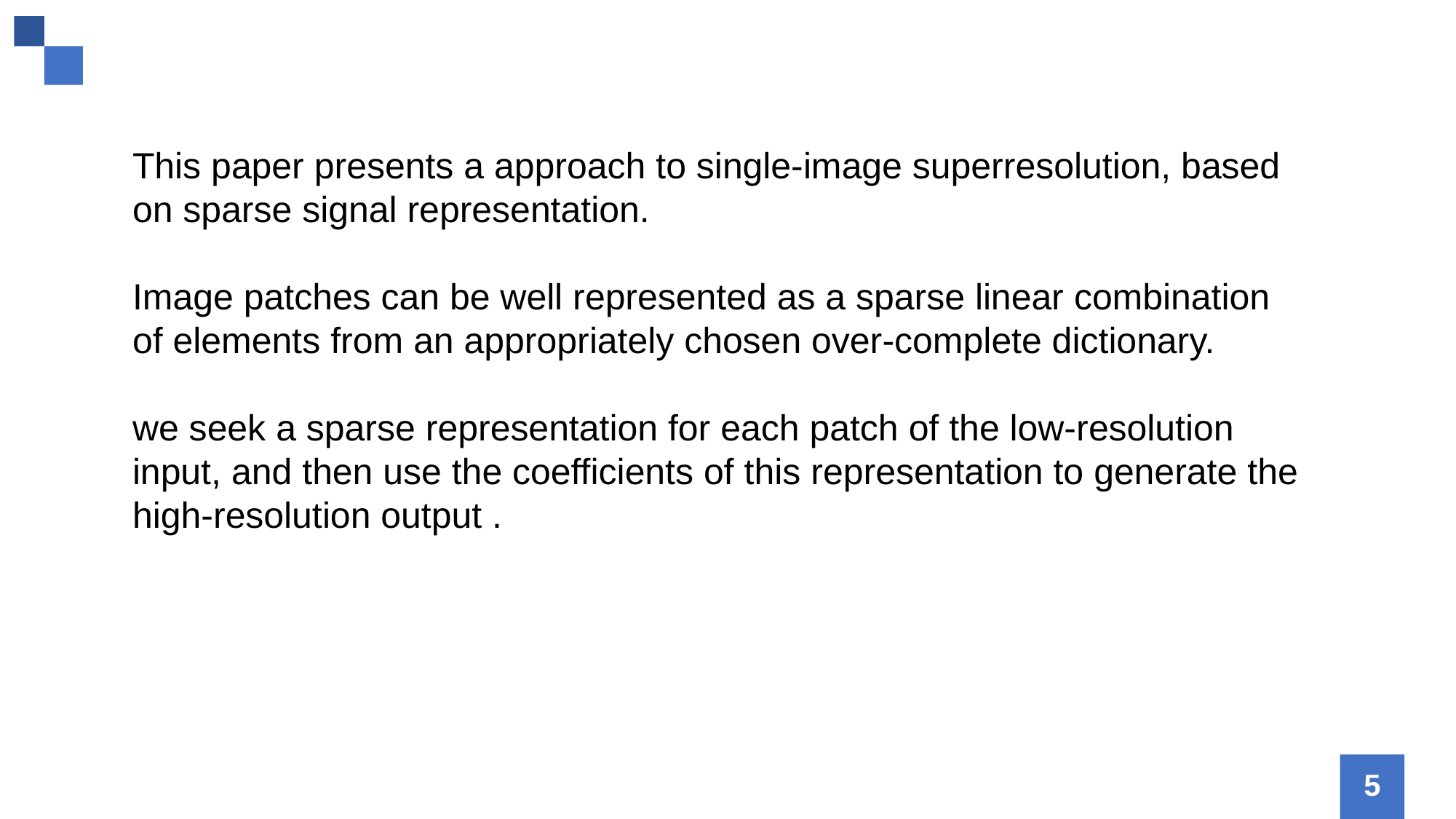

This paper presents a approach to single-image superresolution, based on sparse signal representation.

Image patches can be well represented as a sparse linear combination of elements from an appropriately chosen over-complete dictionary.

we seek a sparse representation for each patch of the low-resolution input, and then use the coefficients of this representation to generate the high-resolution output .

5